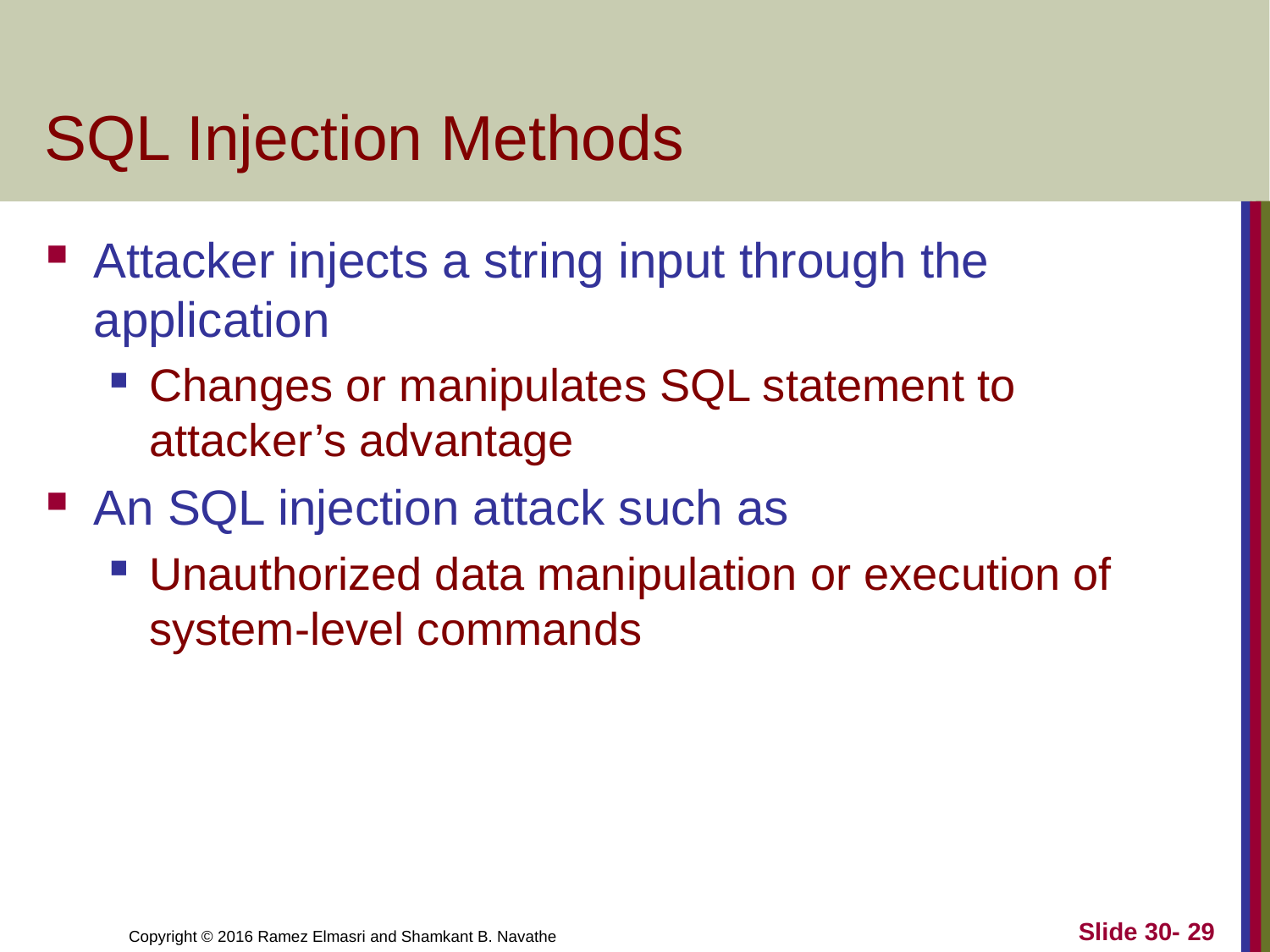

# SQL Injection Methods
Attacker injects a string input through the application
Changes or manipulates SQL statement to attacker’s advantage
An SQL injection attack such as
Unauthorized data manipulation or execution of system-level commands
Slide 30- 29